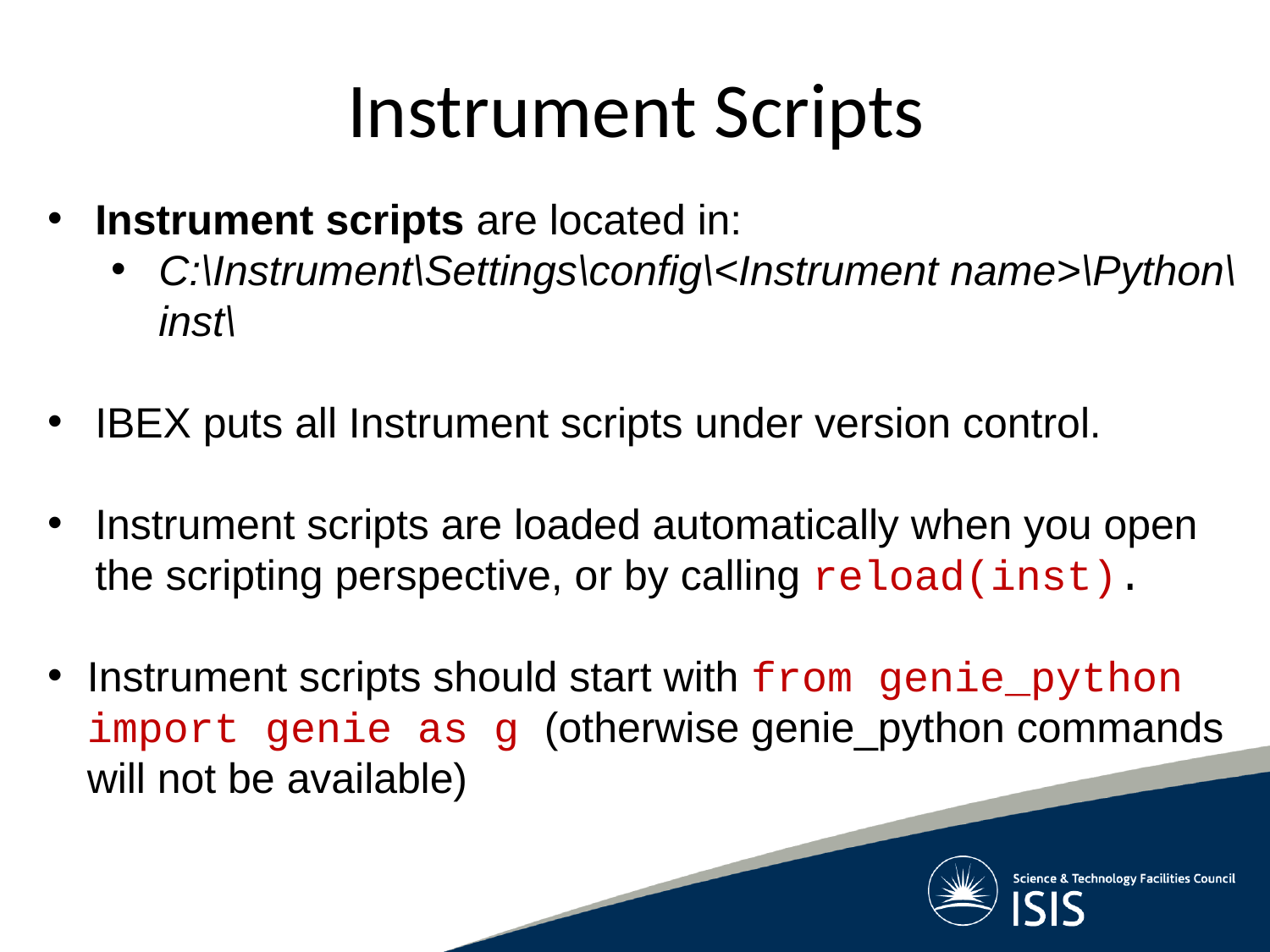

# Instrument Scripts
Instrument scripts are located in:
C:\Instrument\Settings\config\<Instrument name>\Python\inst\

IBEX puts all Instrument scripts under version control.

Instrument scripts are loaded automatically when you open the scripting perspective, or by calling reload(inst).

Instrument scripts should start with from genie_python import genie as g (otherwise genie_python commands will not be available)